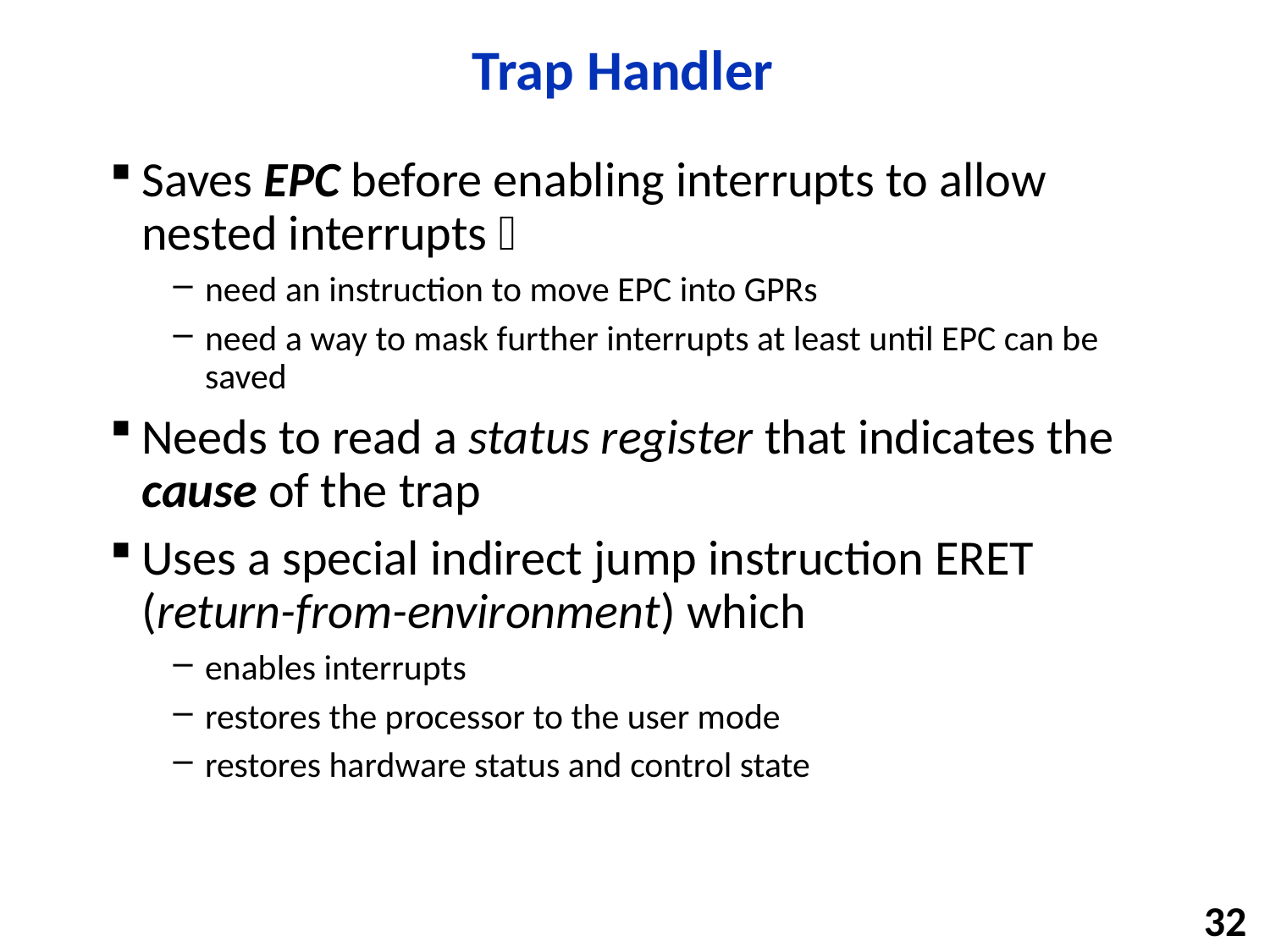

# Trap Handler
Saves EPC before enabling interrupts to allow nested interrupts ⇒
need an instruction to move EPC into GPRs
need a way to mask further interrupts at least until EPC can be saved
Needs to read a status register that indicates the cause of the trap
Uses a special indirect jump instruction ERET (return-from-environment) which
enables interrupts
restores the processor to the user mode
restores hardware status and control state
32